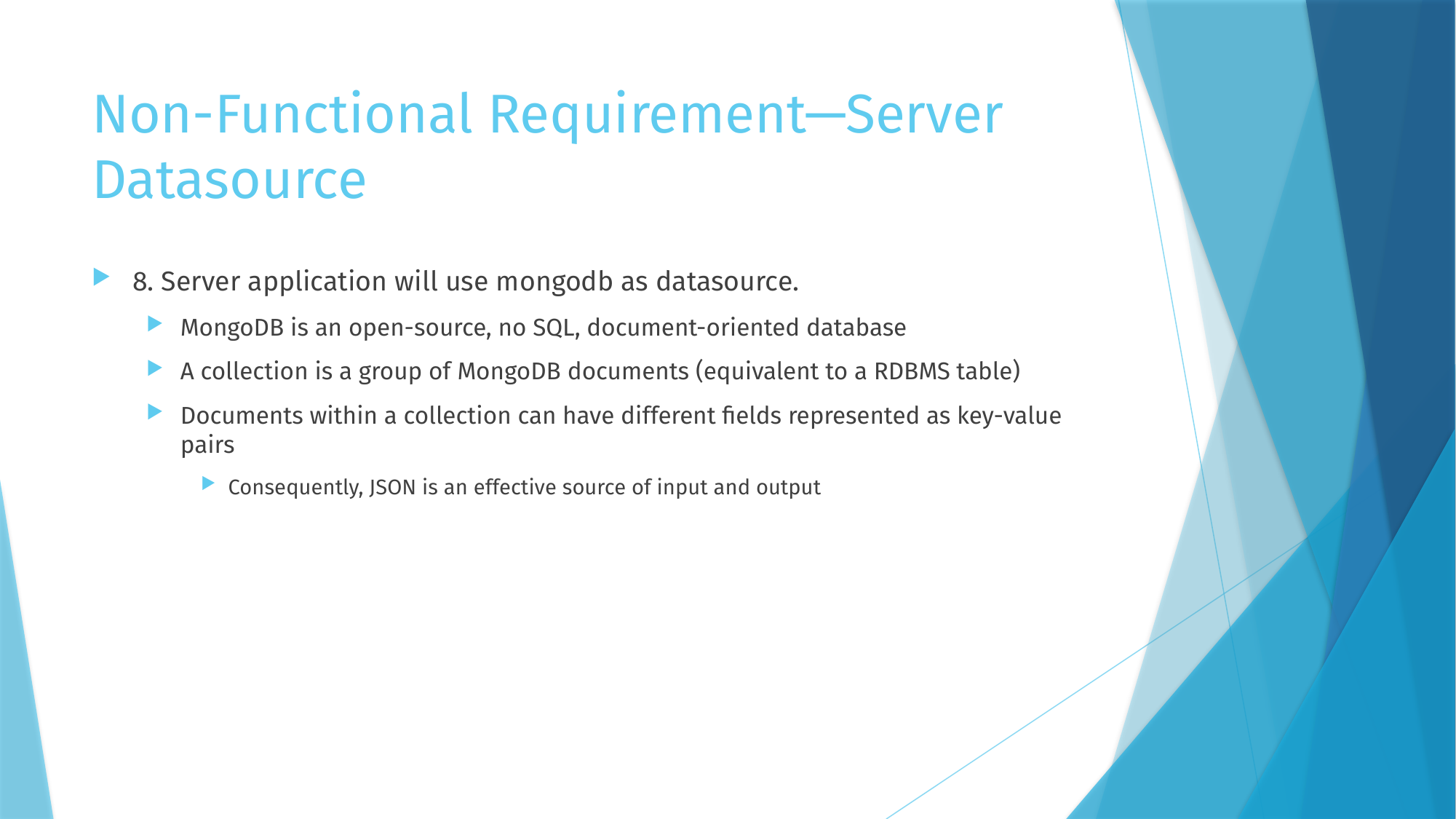

# Non-Functional Requirement—Server Datasource
8. Server application will use mongodb as datasource.
MongoDB is an open-source, no SQL, document-oriented database
A collection is a group of MongoDB documents (equivalent to a RDBMS table)
Documents within a collection can have different fields represented as key-value pairs
Consequently, JSON is an effective source of input and output